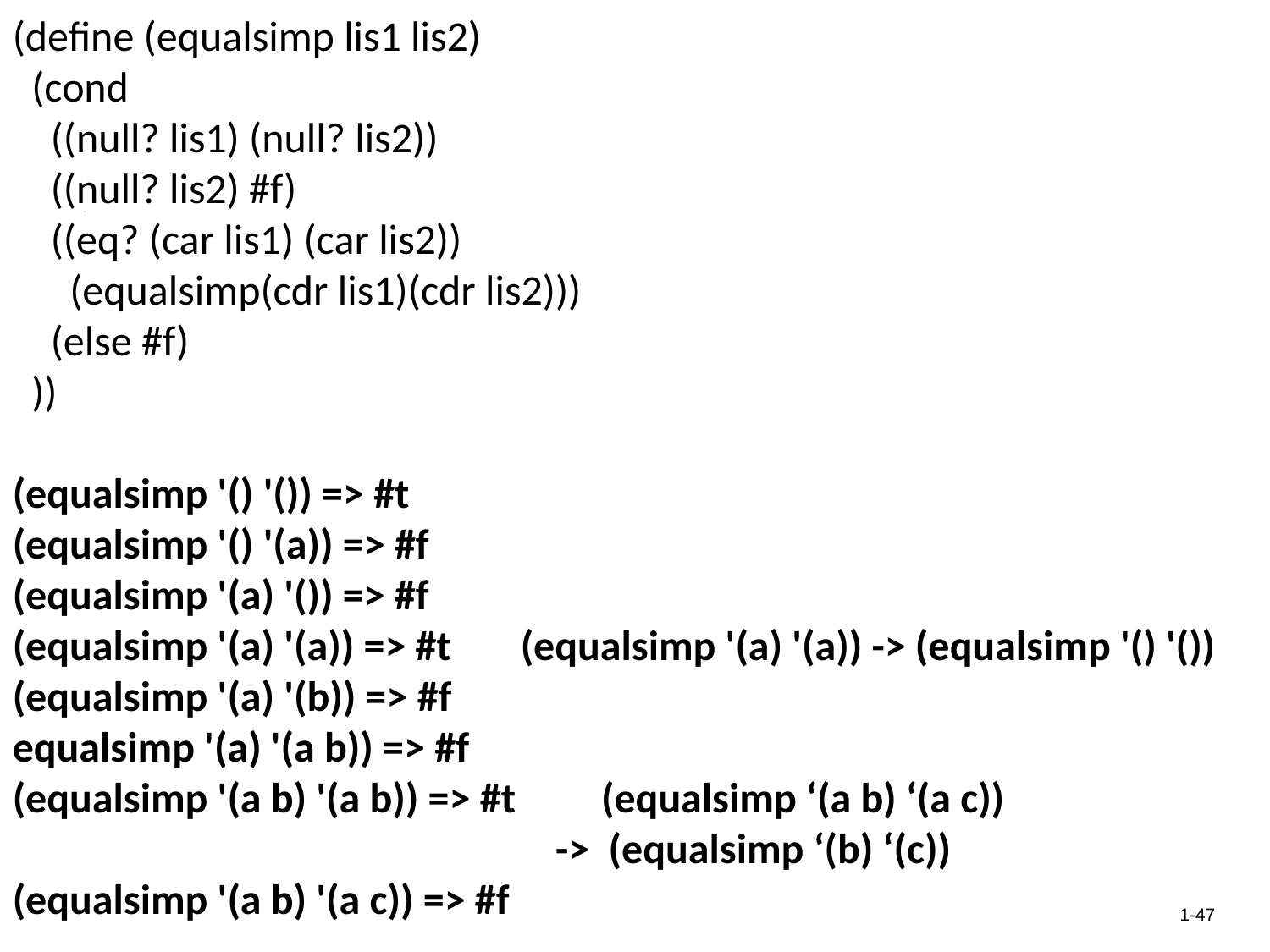

(define (equalsimp lis1 lis2)
  (cond
    ((null? lis1) (null? lis2))
    ((null? lis2) #f)
    ((eq? (car lis1) (car lis2))
      (equalsimp(cdr lis1)(cdr lis2)))
    (else #f)
  ))

(equalsimp '() '()) => #t
(equalsimp '() '(a)) => #f
(equalsimp '(a) '()) => #f
(equalsimp '(a) '(a)) => #t 	(equalsimp '(a) '(a)) -> (equalsimp '() '())
(equalsimp '(a) '(b)) => #f
equalsimp '(a) '(a b)) => #f
(equalsimp '(a b) '(a b)) => #t         (equalsimp ‘(a b) ‘(a c))
                                                         ->  (equalsimp ‘(b) ‘(c))
(equalsimp '(a b) '(a c)) => #f
1-47